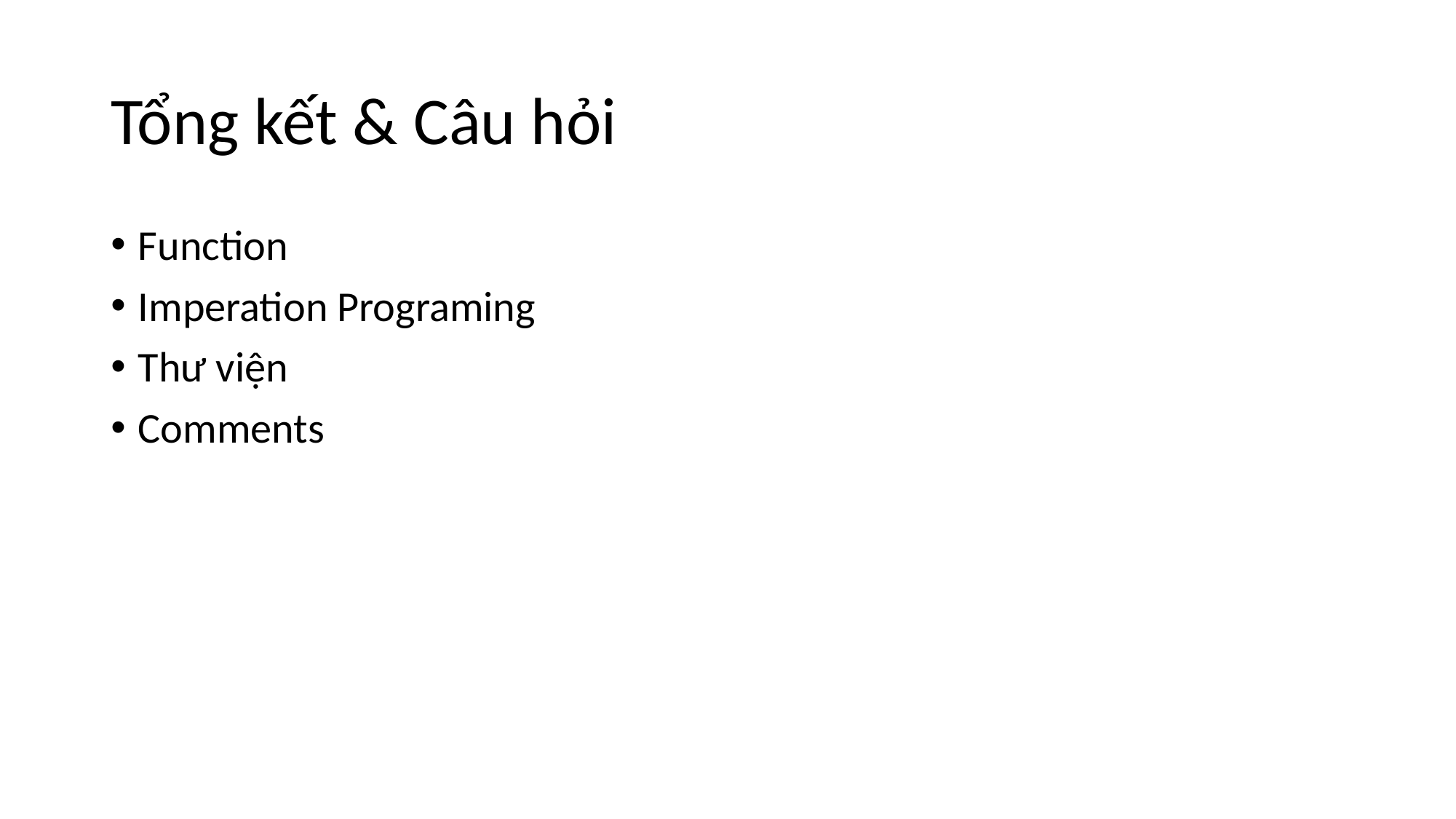

# Tổng kết & Câu hỏi
Function
Imperation Programing
Thư viện
Comments